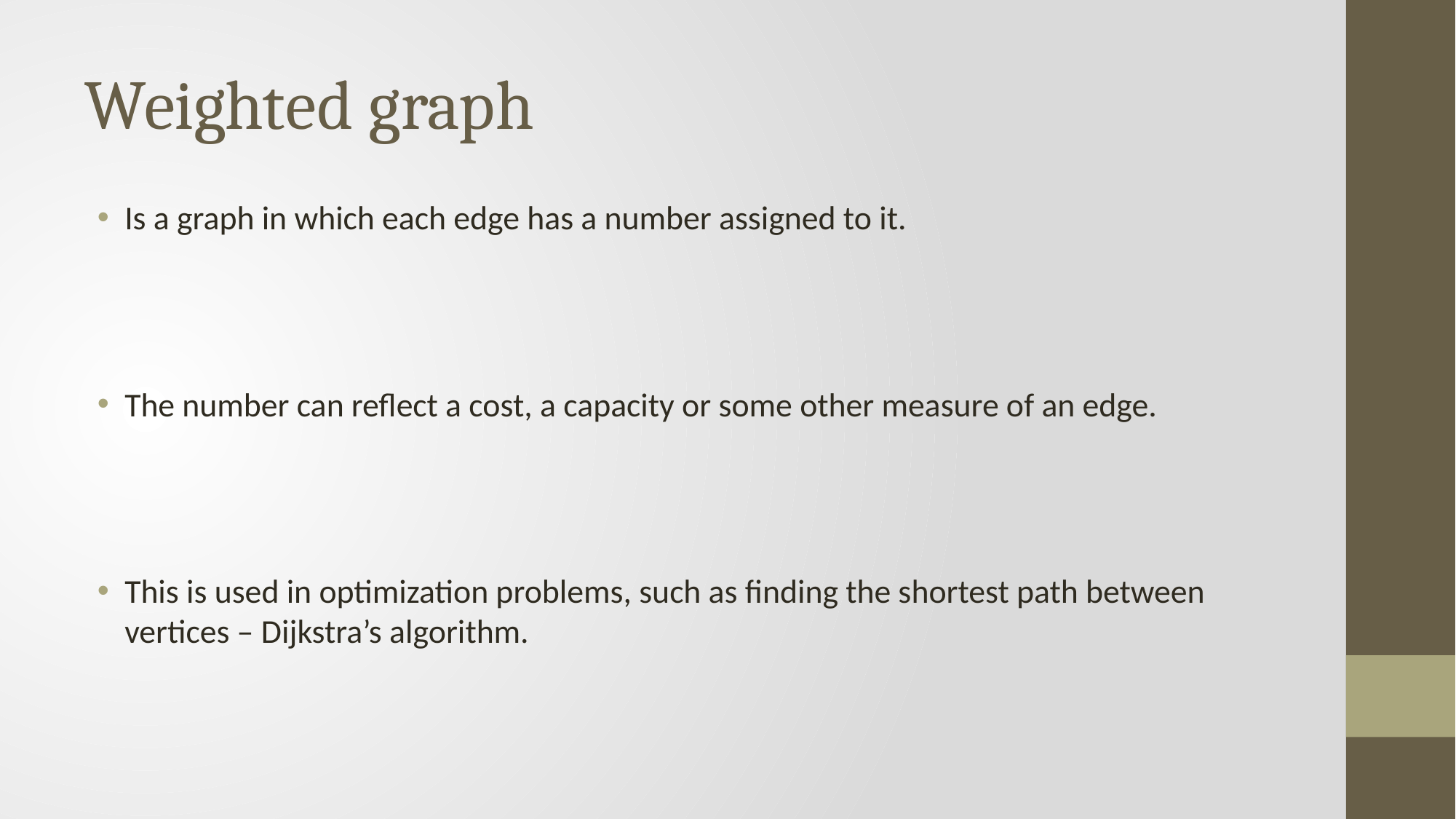

# Weighted graph
Is a graph in which each edge has a number assigned to it.

The number can reflect a cost, a capacity or some other measure of an edge.

This is used in optimization problems, such as finding the shortest path between vertices – Dijkstra’s algorithm.